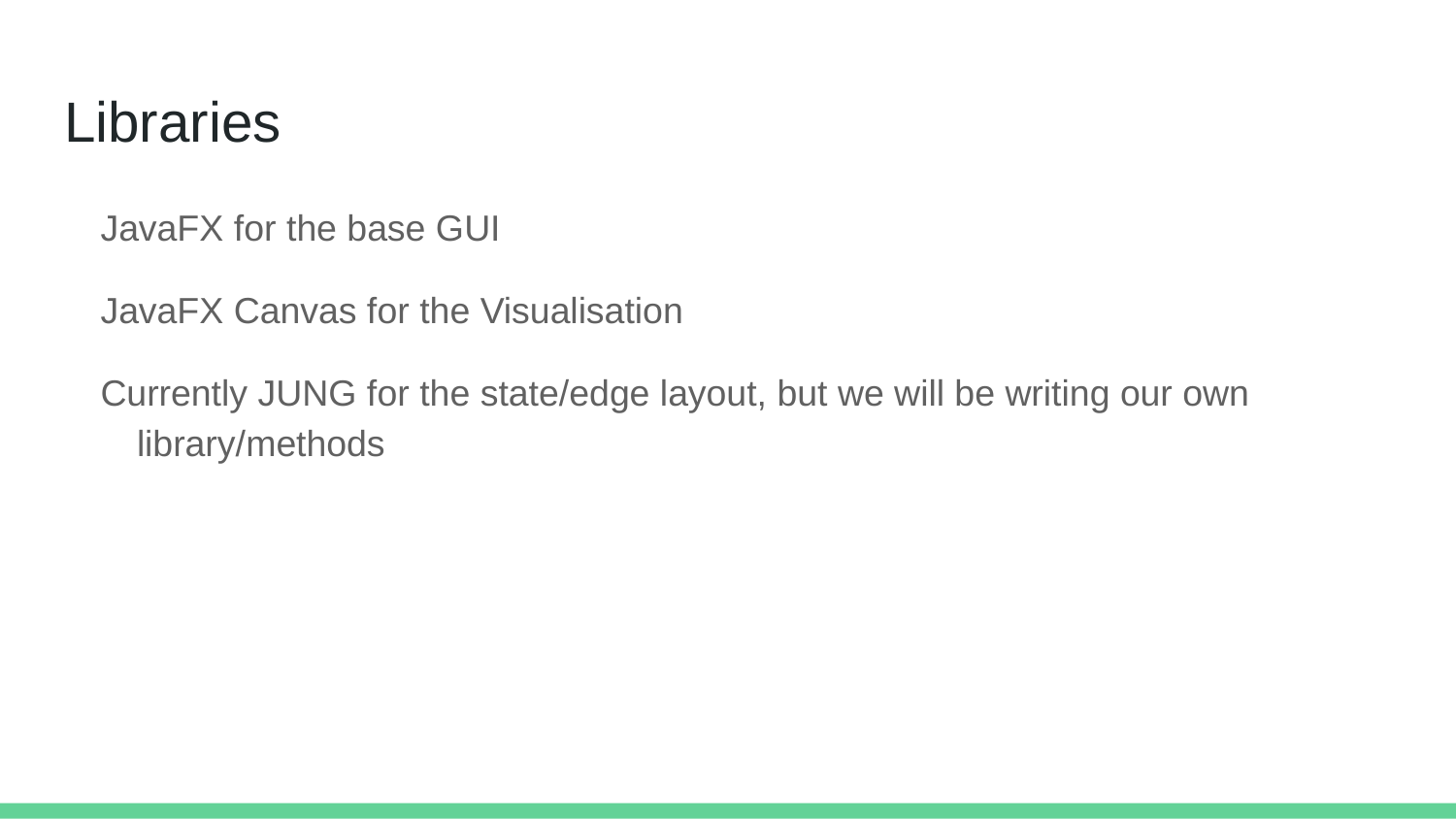

# Libraries
JavaFX for the base GUI
JavaFX Canvas for the Visualisation
Currently JUNG for the state/edge layout, but we will be writing our own library/methods